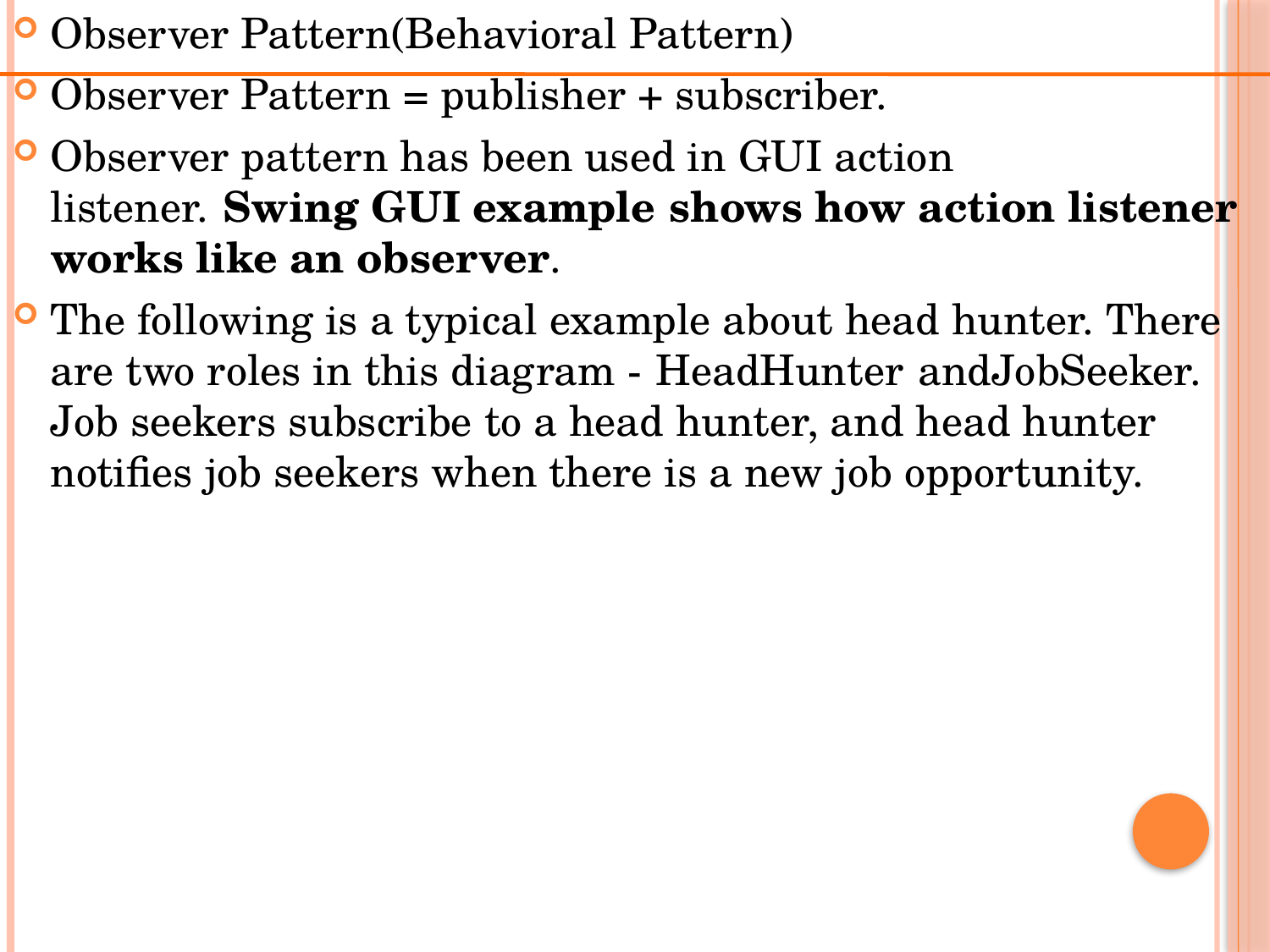

Observer Pattern(Behavioral Pattern)
Observer Pattern = publisher + subscriber.
Observer pattern has been used in GUI action listener. Swing GUI example shows how action listener works like an observer.
The following is a typical example about head hunter. There are two roles in this diagram - HeadHunter andJobSeeker. Job seekers subscribe to a head hunter, and head hunter notifies job seekers when there is a new job opportunity.

#